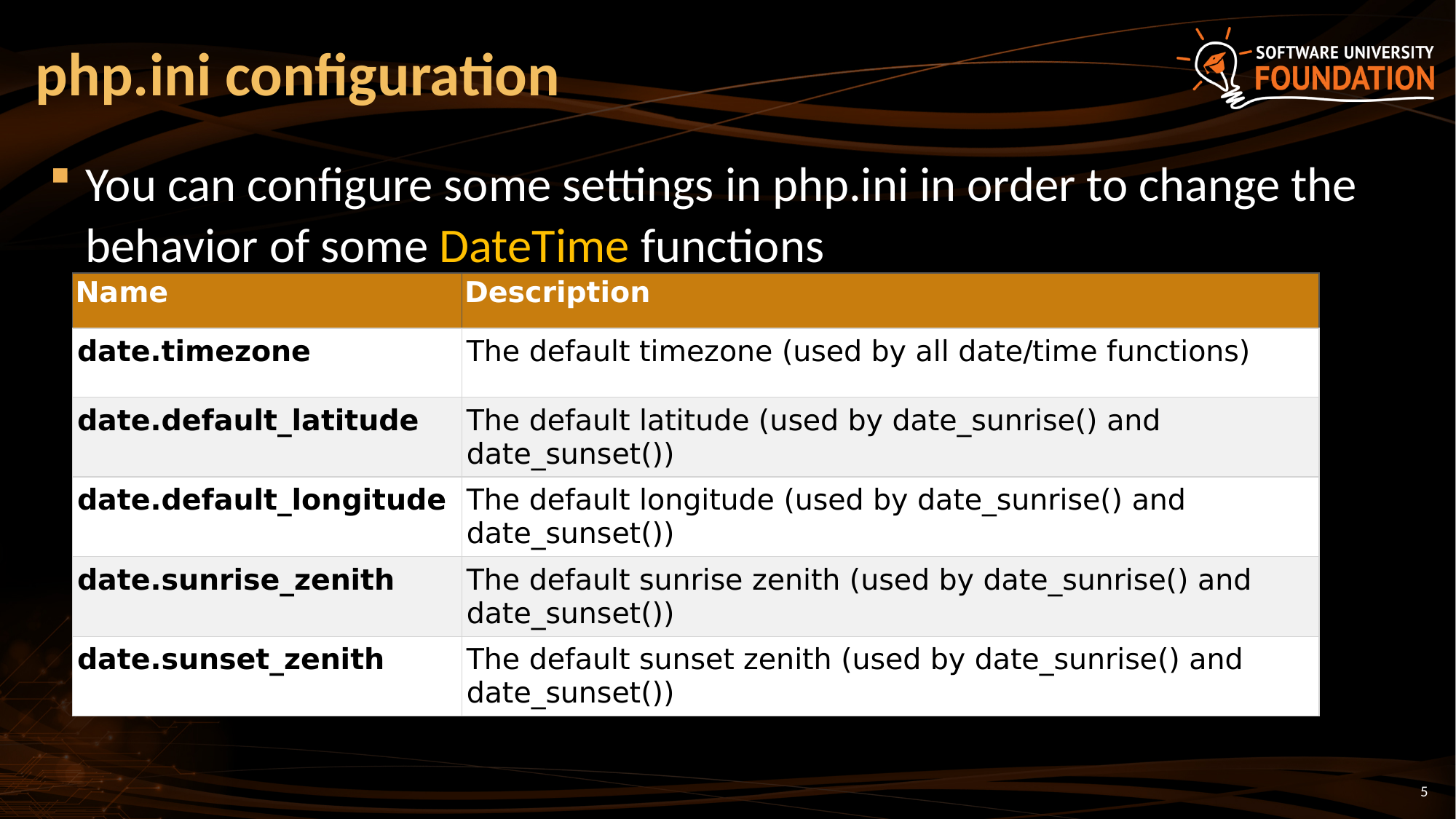

# php.ini configuration
You can configure some settings in php.ini in order to change the behavior of some DateTime functions

| Name | Description |
| --- | --- |
| date.timezone | The default timezone (used by all date/time functions) |
| date.default\_latitude | The default latitude (used by date\_sunrise() and date\_sunset()) |
| date.default\_longitude | The default longitude (used by date\_sunrise() and date\_sunset()) |
| date.sunrise\_zenith | The default sunrise zenith (used by date\_sunrise() and date\_sunset()) |
| date.sunset\_zenith | The default sunset zenith (used by date\_sunrise() and date\_sunset()) |
5